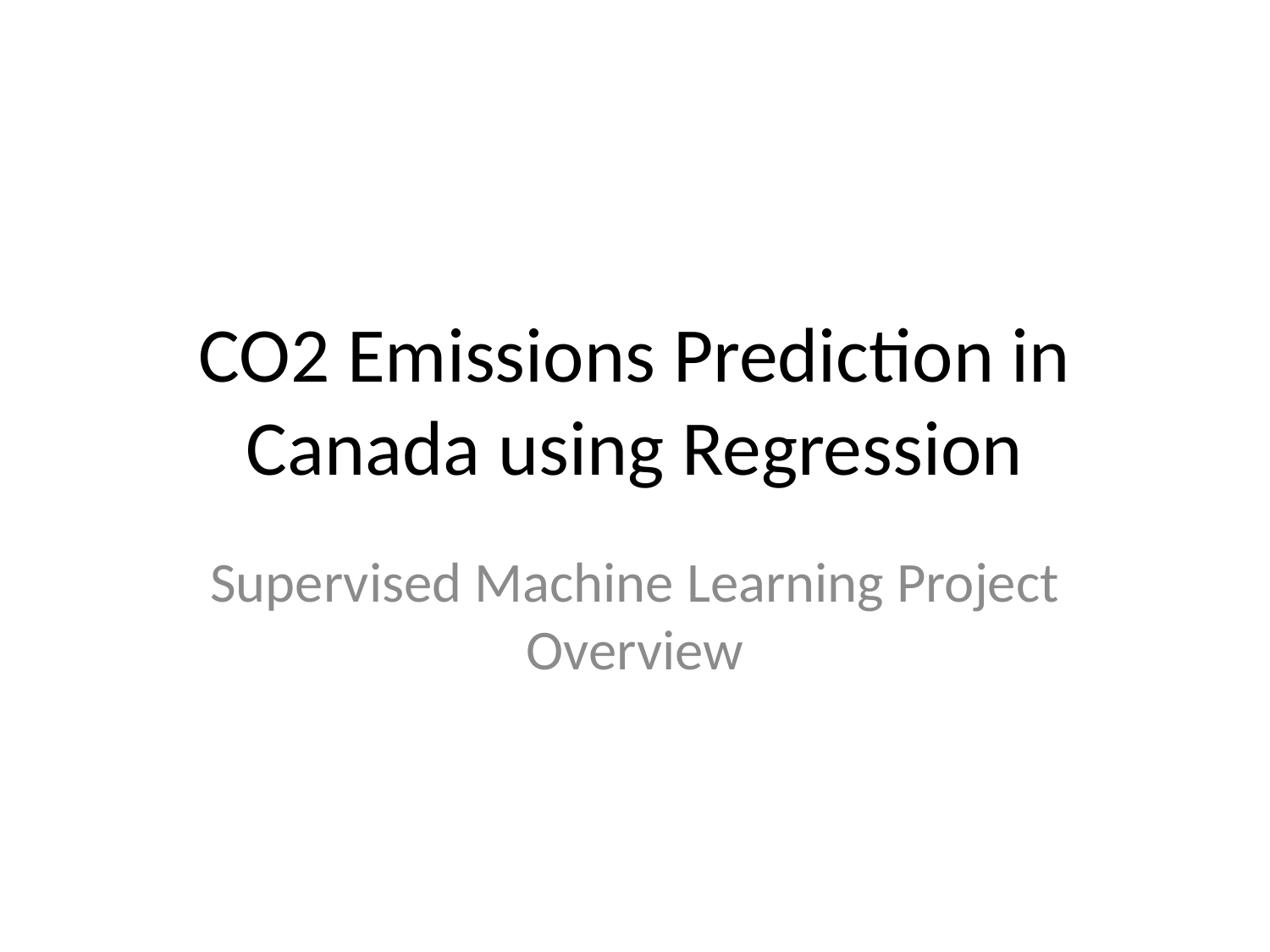

# CO2 Emissions Prediction in Canada using Regression
Supervised Machine Learning Project Overview